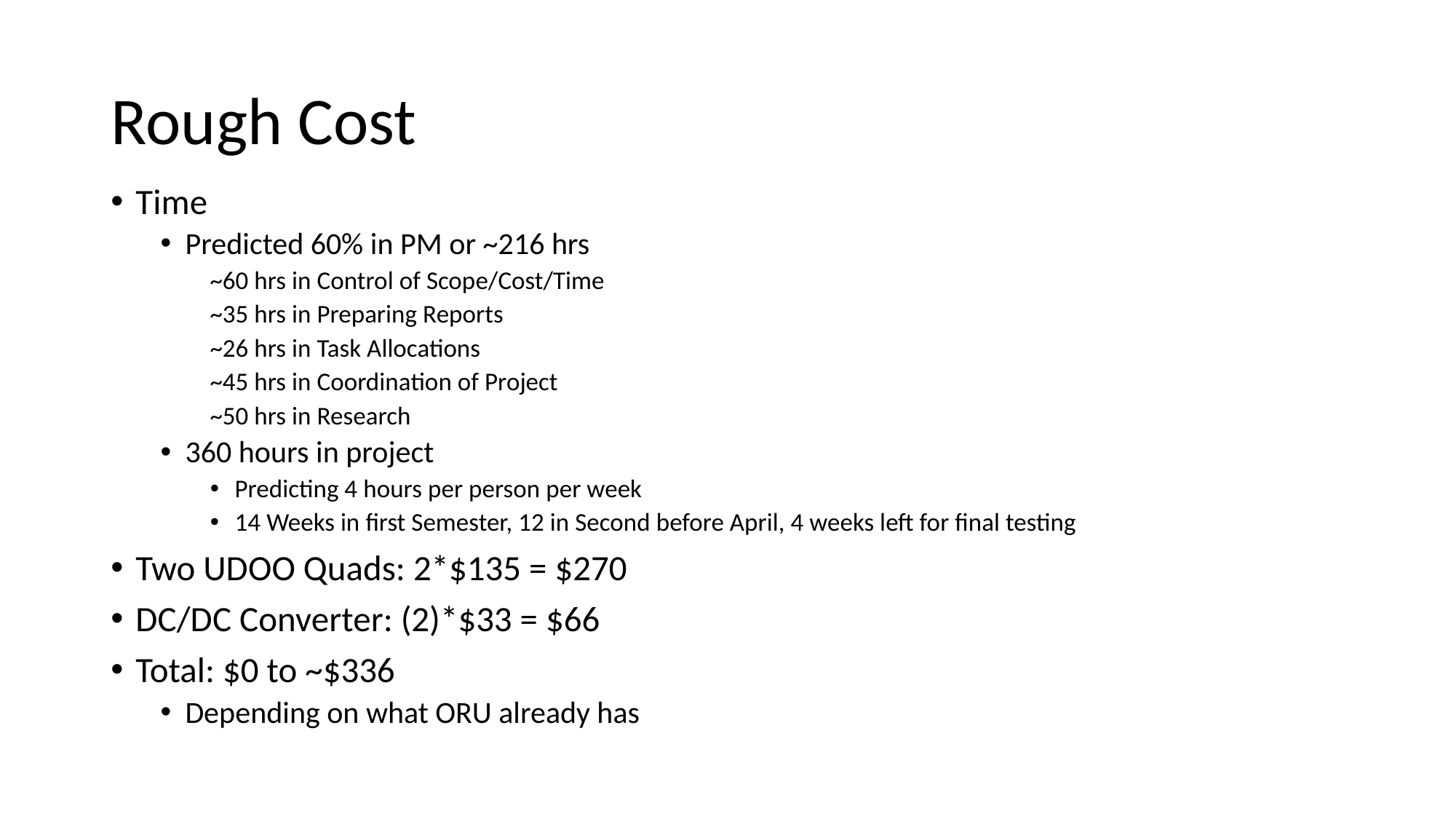

# Rough Cost
Time
Predicted 60% in PM or ~216 hrs
~60 hrs in Control of Scope/Cost/Time
~35 hrs in Preparing Reports
~26 hrs in Task Allocations
~45 hrs in Coordination of Project
~50 hrs in Research
360 hours in project
Predicting 4 hours per person per week
14 Weeks in first Semester, 12 in Second before April, 4 weeks left for final testing
Two UDOO Quads: 2*$135 = $270
DC/DC Converter: (2)*$33 = $66
Total: $0 to ~$336
Depending on what ORU already has